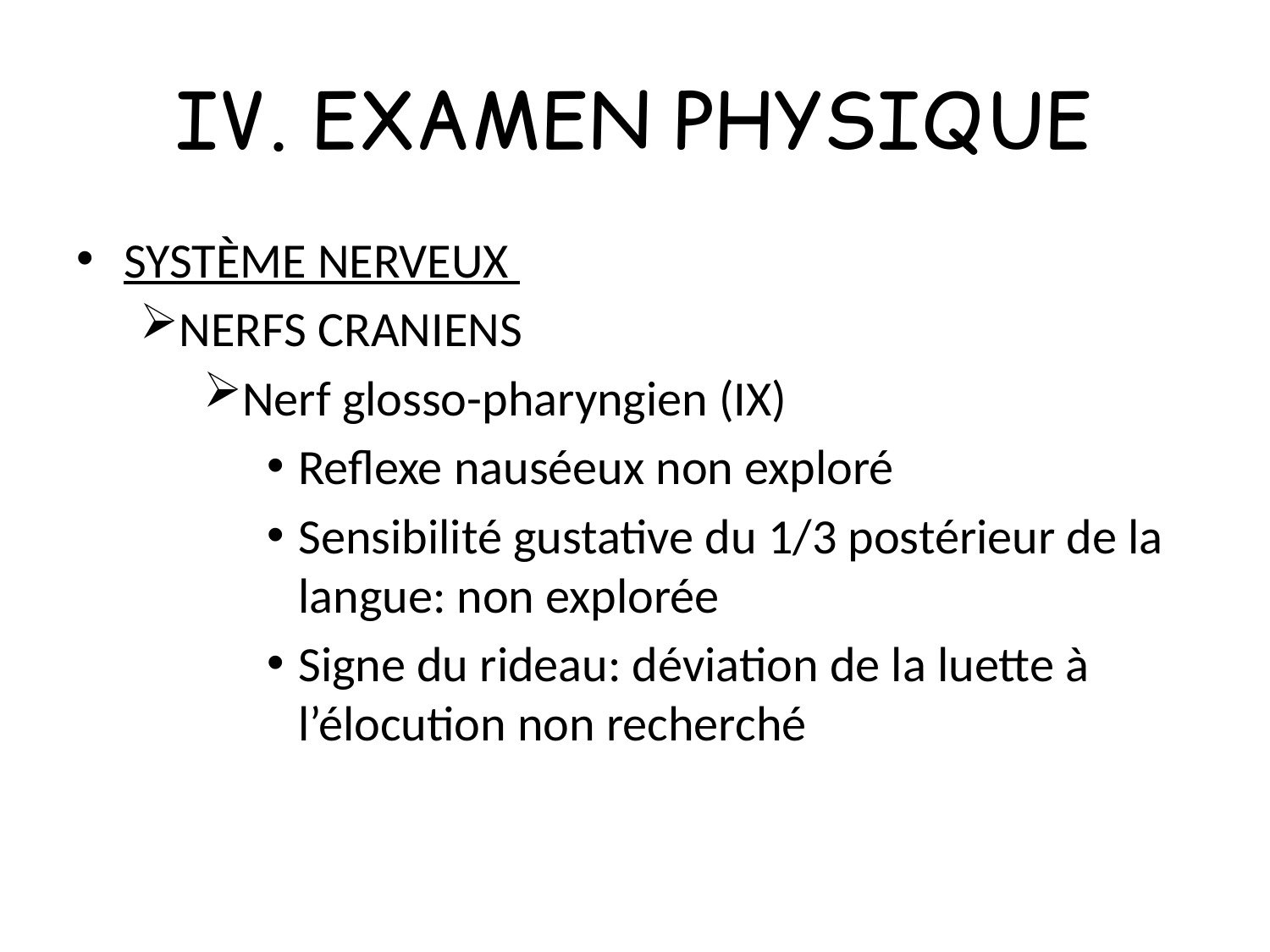

# IV. EXAMEN PHYSIQUE
SYSTÈME NERVEUX
NERFS CRANIENS
Nerf glosso-pharyngien (IX)
Reflexe nauséeux non exploré
Sensibilité gustative du 1/3 postérieur de la langue: non explorée
Signe du rideau: déviation de la luette à l’élocution non recherché